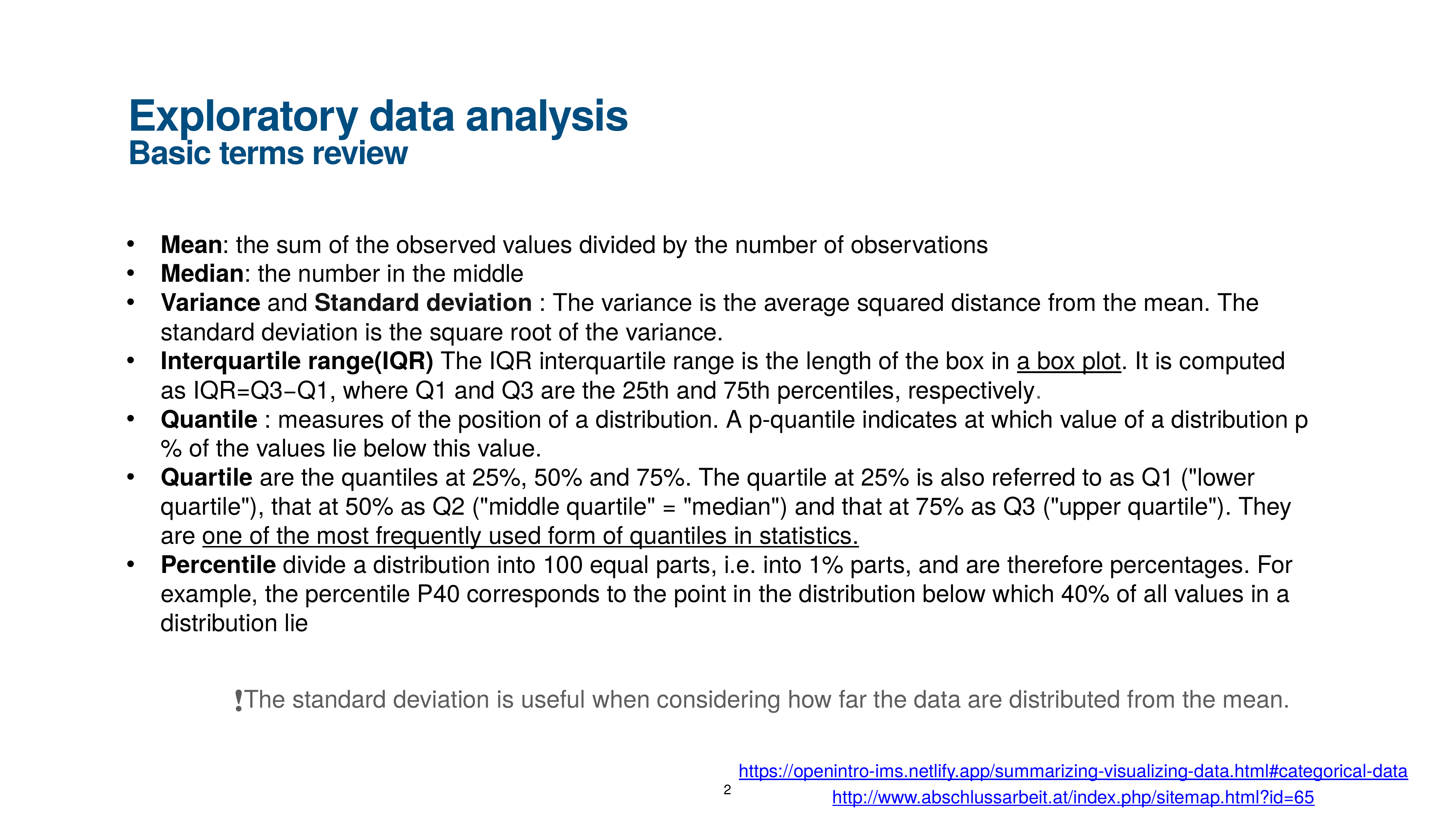

Exploratory data analysis
Basic terms review

Mean: the sum of the observed values divided by the number of observations
Median: the number in the middle
Variance and Standard deviation : The variance is the average squared distance from the mean. The standard deviation is the square root of the variance.
Interquartile range(IQR) The IQR interquartile range is the length of the box in a box plot. It is computed as IQR=Q3−Q1, where Q1 and Q3 are the 25th and 75th percentiles, respectively.
Quantile : measures of the position of a distribution. A p-quantile indicates at which value of a distribution p% of the values lie below this value.
Quartile are the quantiles at 25%, 50% and 75%. The quartile at 25% is also referred to as Q1 ("lower quartile"), that at 50% as Q2 ("middle quartile" = "median") and that at 75% as Q3 ("upper quartile"). They are one of the most frequently used form of quantiles in statistics.
Percentile divide a distribution into 100 equal parts, i.e. into 1% parts, and are therefore percentages. For example, the percentile P40 corresponds to the point in the distribution below which 40% of all values in a distribution lie

❗️The standard deviation is useful when considering how far the data are distributed from the mean.
https://openintro-ims.netlify.app/summarizing-visualizing-data.html#categorical-data
http://www.abschlussarbeit.at/index.php/sitemap.html?id=65

2